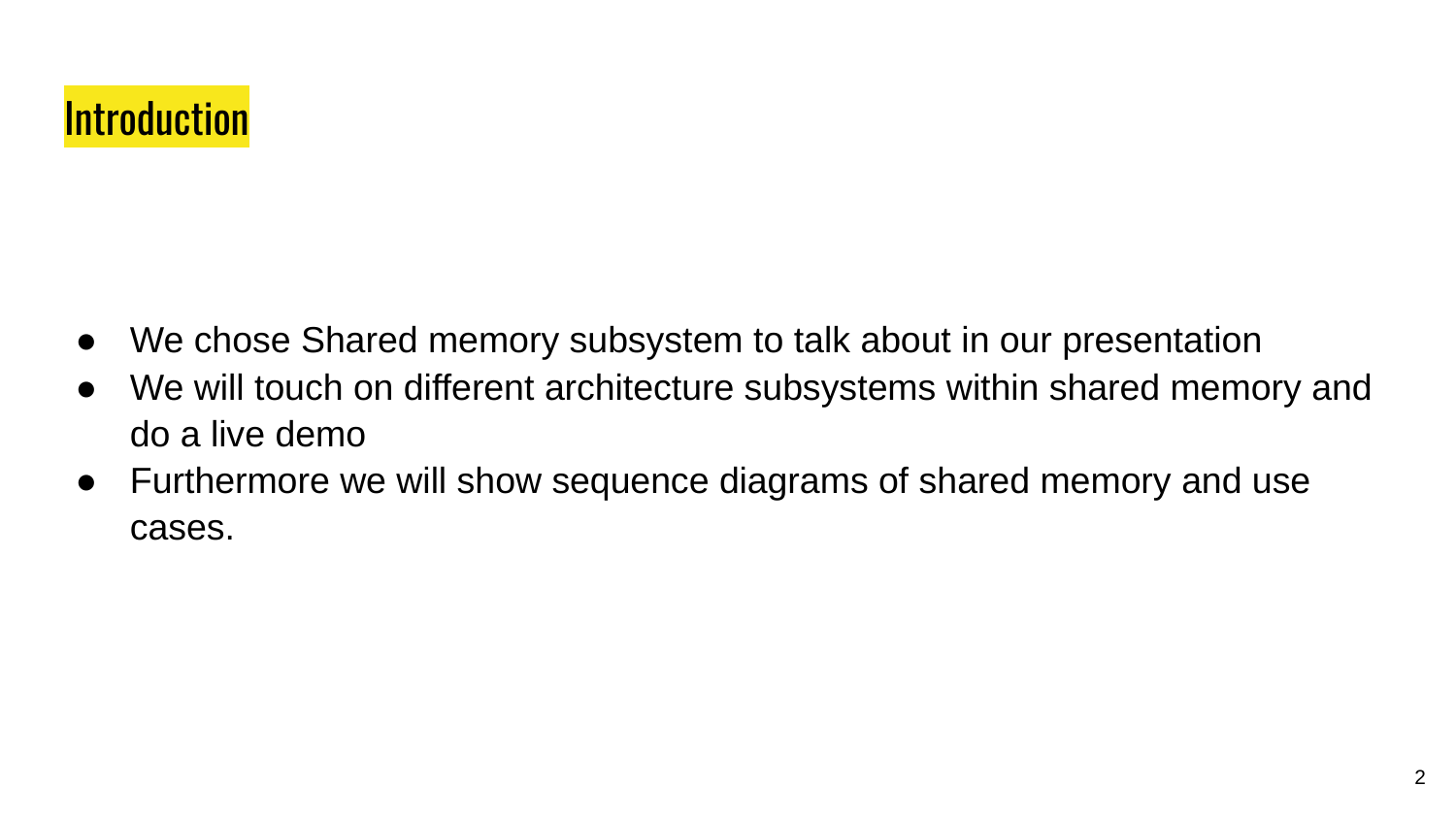

# Introduction
We chose Shared memory subsystem to talk about in our presentation
We will touch on different architecture subsystems within shared memory and do a live demo
Furthermore we will show sequence diagrams of shared memory and use cases.
2